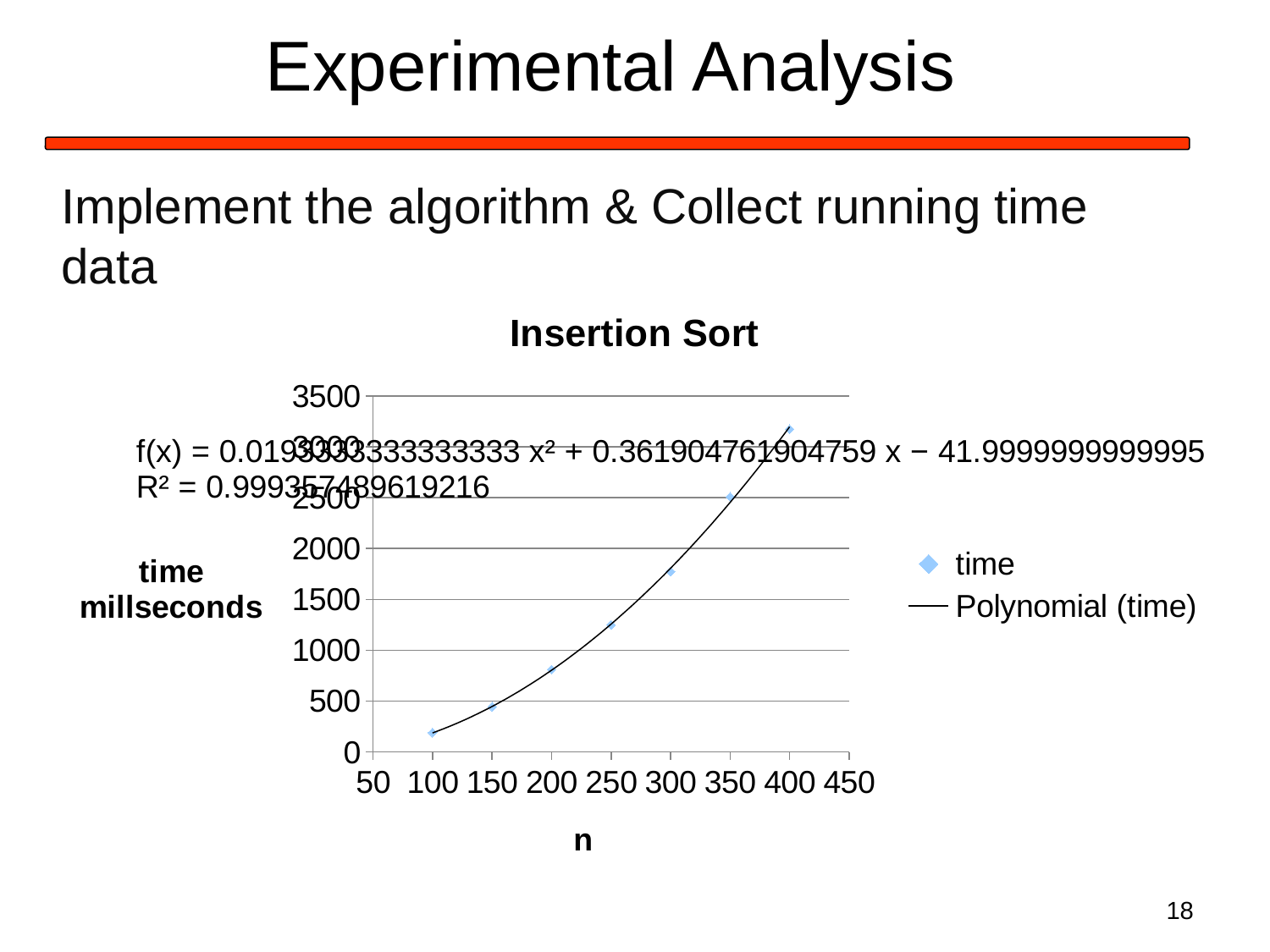

# Experimental Analysis
Implement the algorithm & Collect running time data

### Chart: Insertion Sort

| Category | time |
|---|---|
18